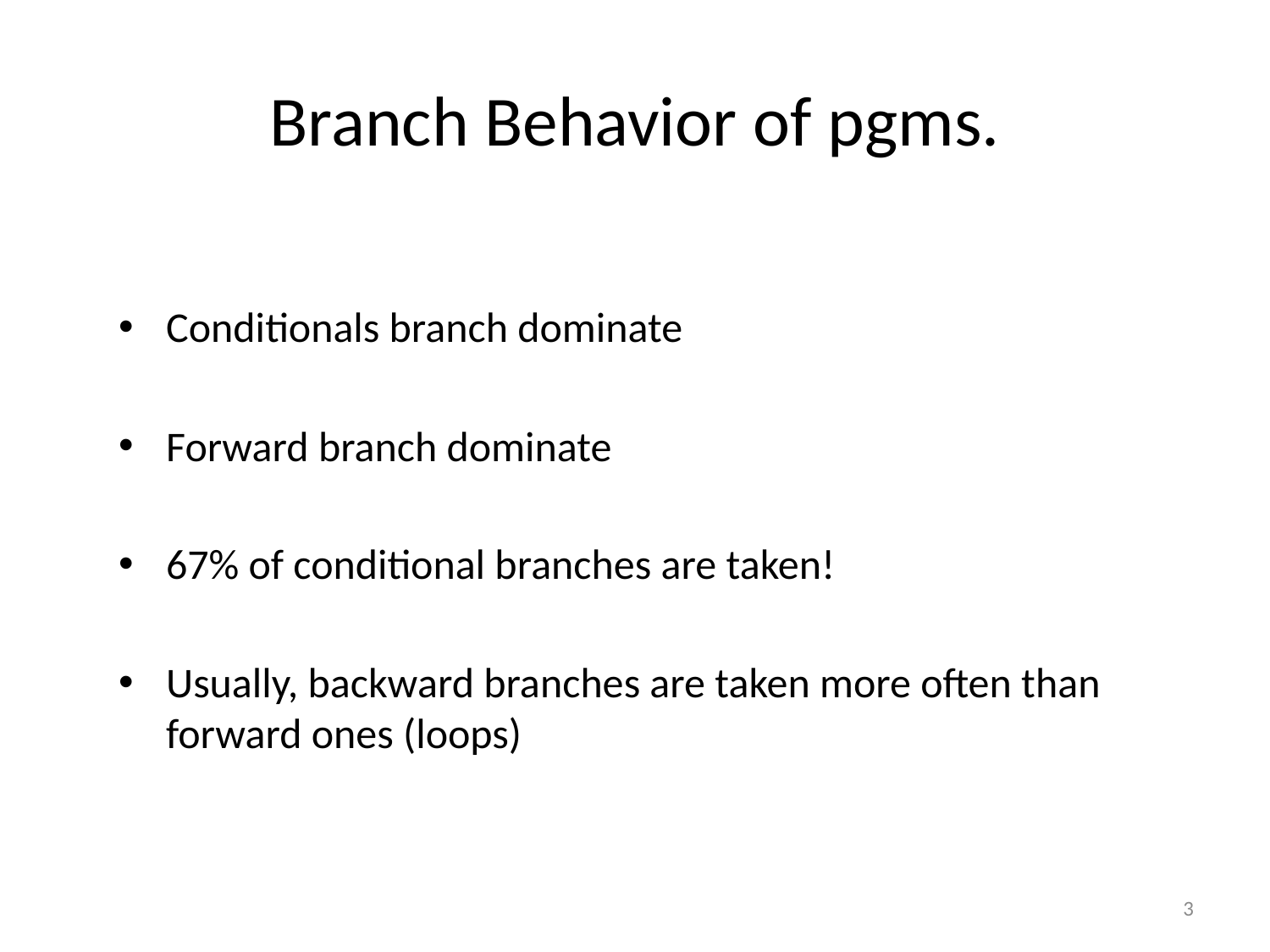

# Branch Behavior of pgms.

Conditionals branch dominate

Forward branch dominate

67% of conditional branches are taken!

Usually, backward branches are taken more often than forward ones (loops)
3